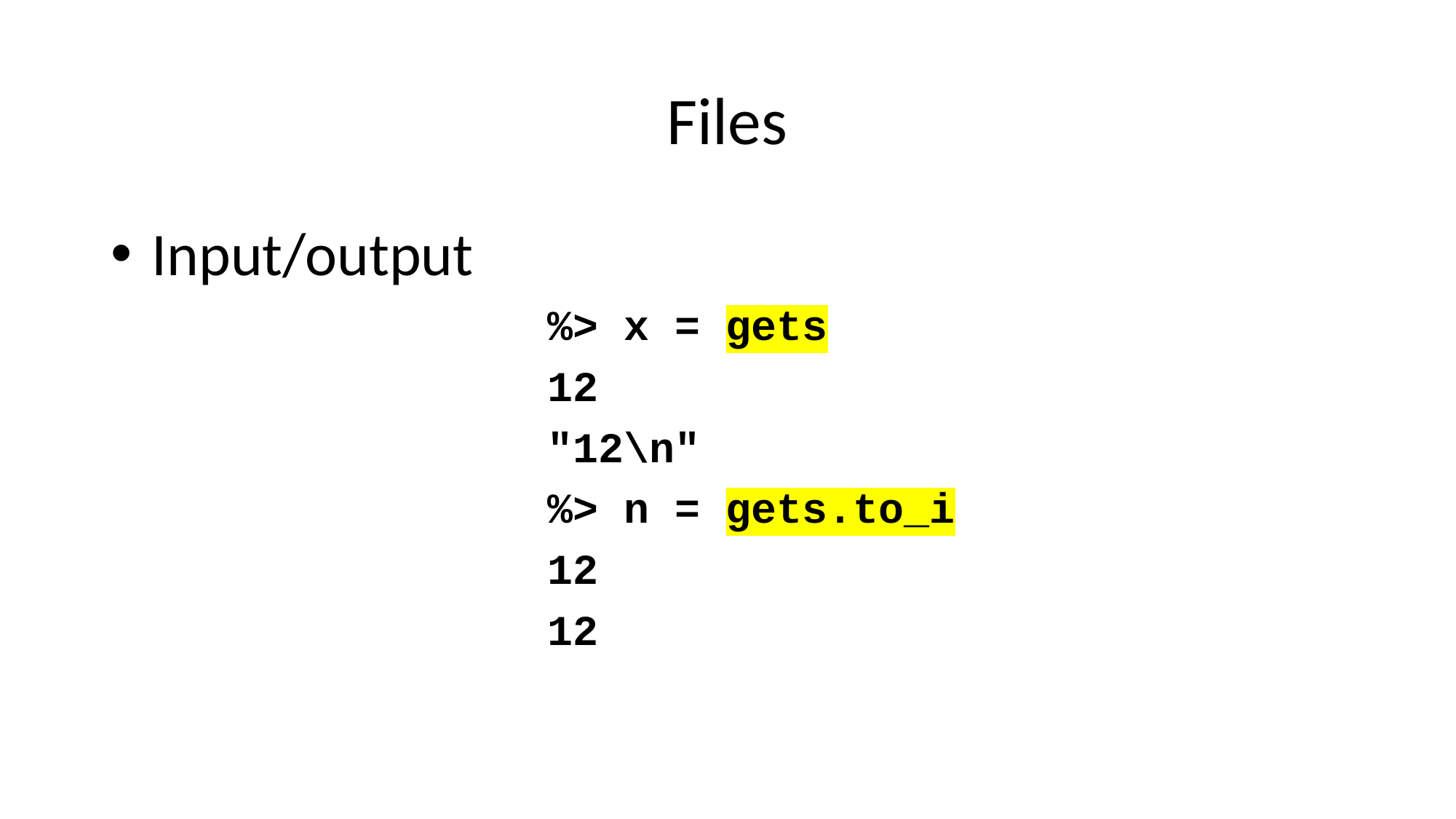

# Files
 Input/output
				%> x = gets
				12
				"12\n"
				%> n = gets.to_i
				12
				12